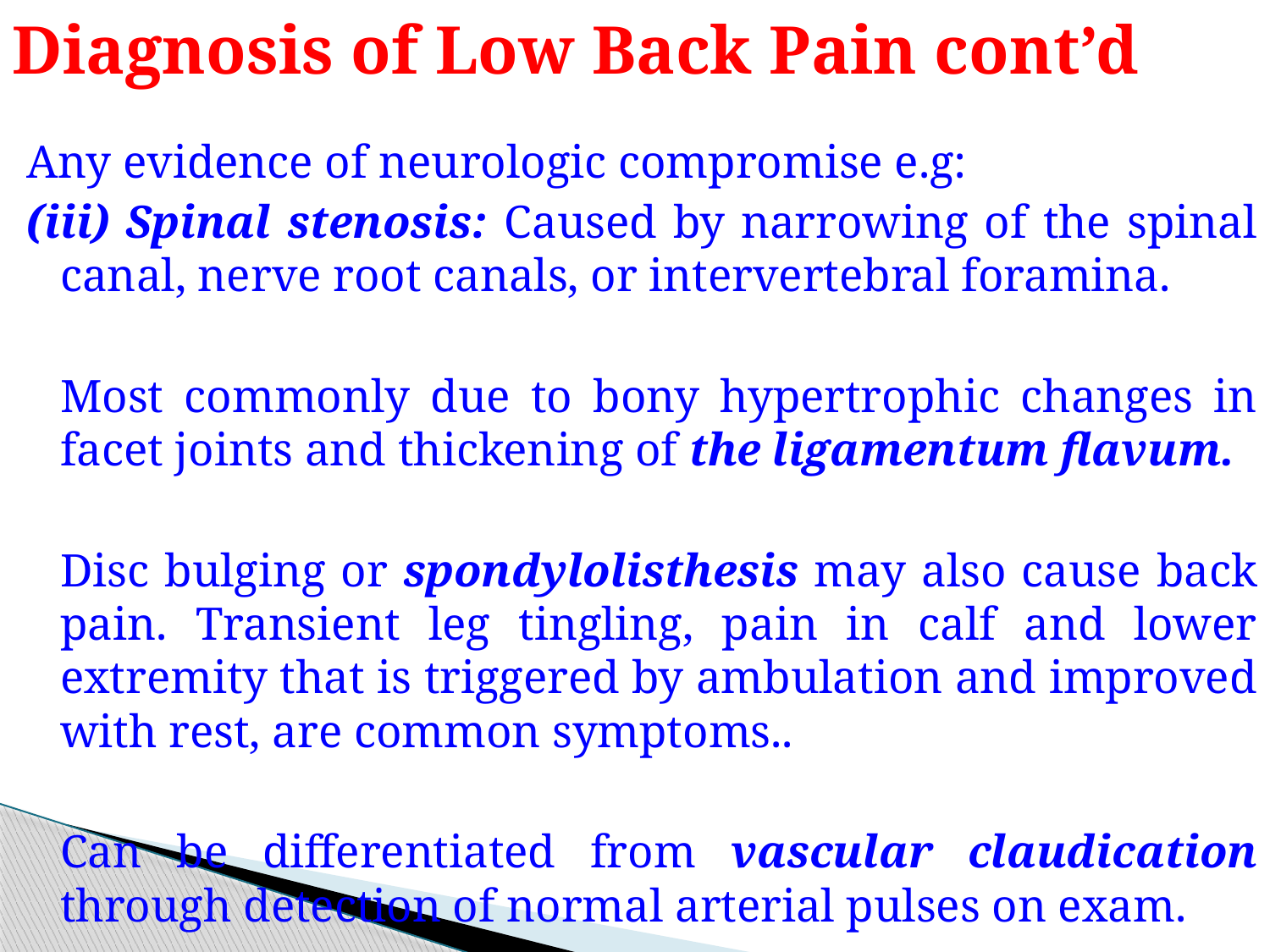

# Diagnosis of Low Back Pain cont’d
Any evidence of neurologic compromise e.g:
(iii) Spinal stenosis: Caused by narrowing of the spinal canal, nerve root canals, or intervertebral foramina.

	Most commonly due to bony hypertrophic changes in facet joints and thickening of the ligamentum flavum.

	Disc bulging or spondylolisthesis may also cause back pain. Transient leg tingling, pain in calf and lower extremity that is triggered by ambulation and improved with rest, are common symptoms..

	Can be differentiated from vascular claudication through detection of normal arterial pulses on exam.